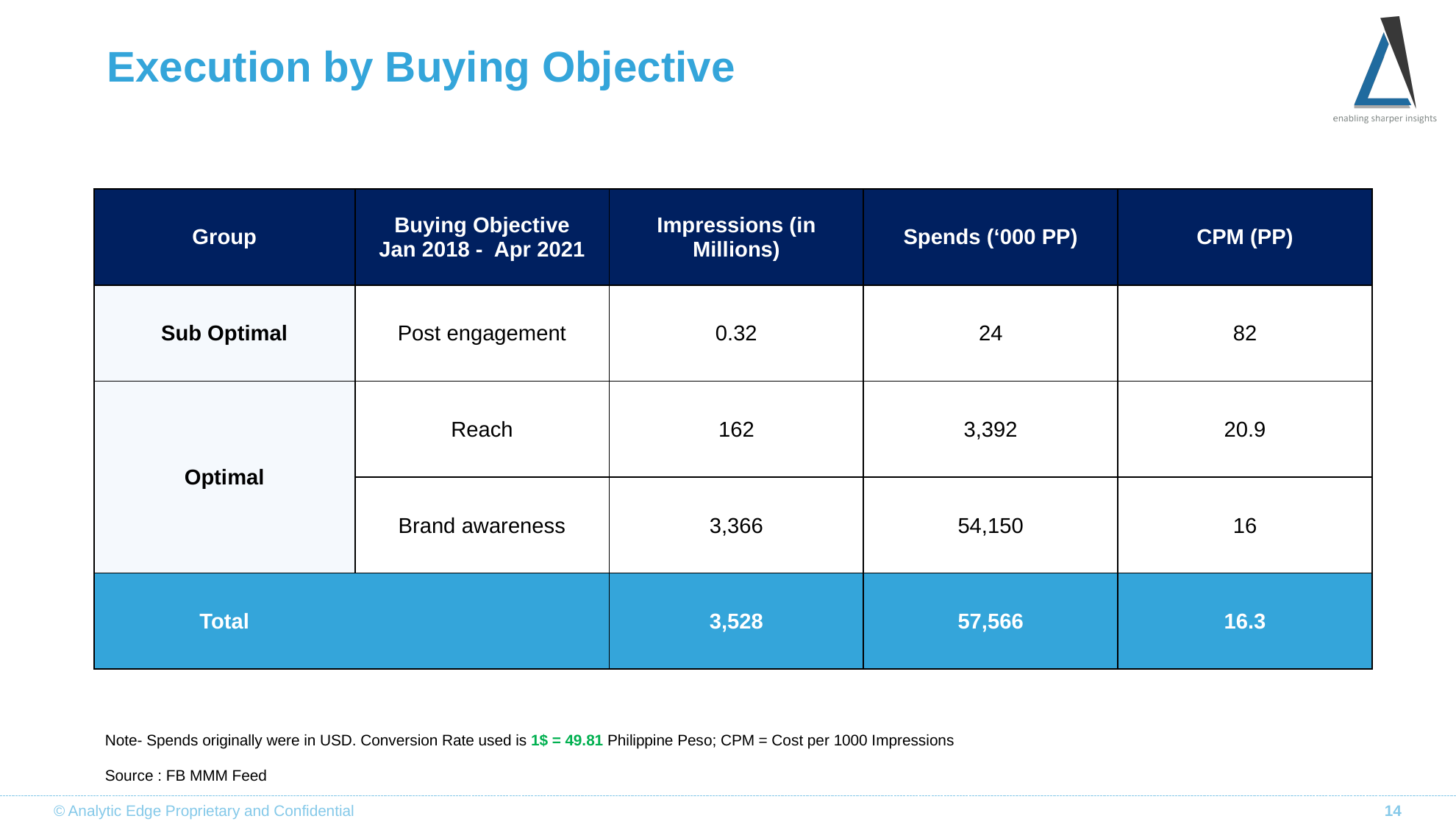

# Execution by Buying Objective
| Group | Buying Objective Jan 2018 - Apr 2021 | Impressions (in Millions) | Spends (‘000 PP) | CPM (PP) |
| --- | --- | --- | --- | --- |
| Sub Optimal | Post engagement | 0.32 | 24 | 82 |
| Optimal | Reach | 162 | 3,392 | 20.9 |
| Optimal | Brand awareness | 3,366 | 54,150 | 16 |
| Total |  | 3,528 | 57,566 | 16.3 |
Note- Spends originally were in USD. Conversion Rate used is 1$ = 49.81 Philippine Peso; CPM = Cost per 1000 Impressions
Source : FB MMM Feed
© Analytic Edge Proprietary and Confidential
14